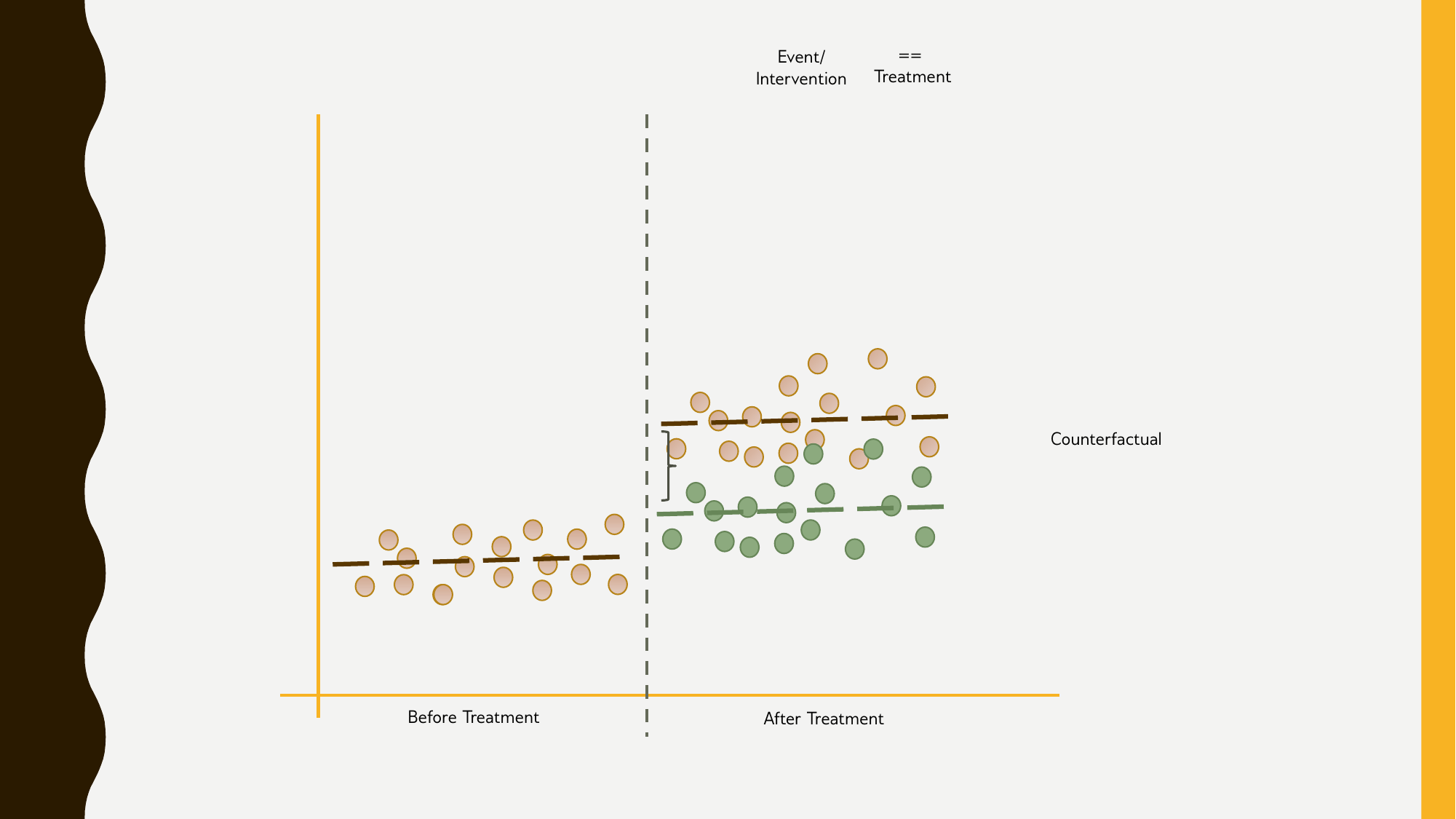

Event/
Intervention
==  Treatment

Counterfactual

Before Treatment
After Treatment